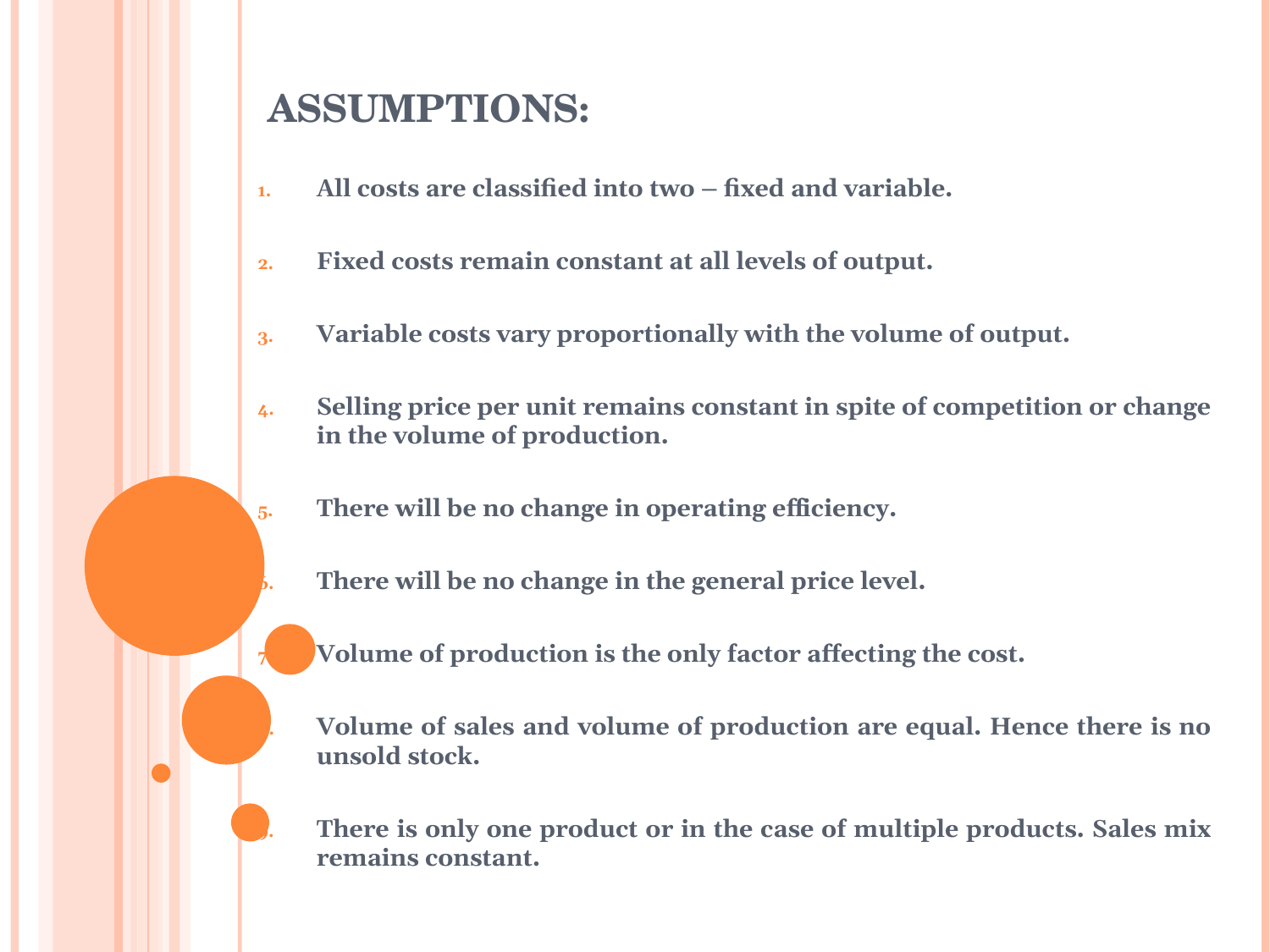

# Assumptions:
All costs are classified into two – fixed and variable.

Fixed costs remain constant at all levels of output.

Variable costs vary proportionally with the volume of output.

Selling price per unit remains constant in spite of competition or change in the volume of production.

There will be no change in operating efficiency.

There will be no change in the general price level.

Volume of production is the only factor affecting the cost.

Volume of sales and volume of production are equal. Hence there is no unsold stock.

There is only one product or in the case of multiple products. Sales mix remains constant.